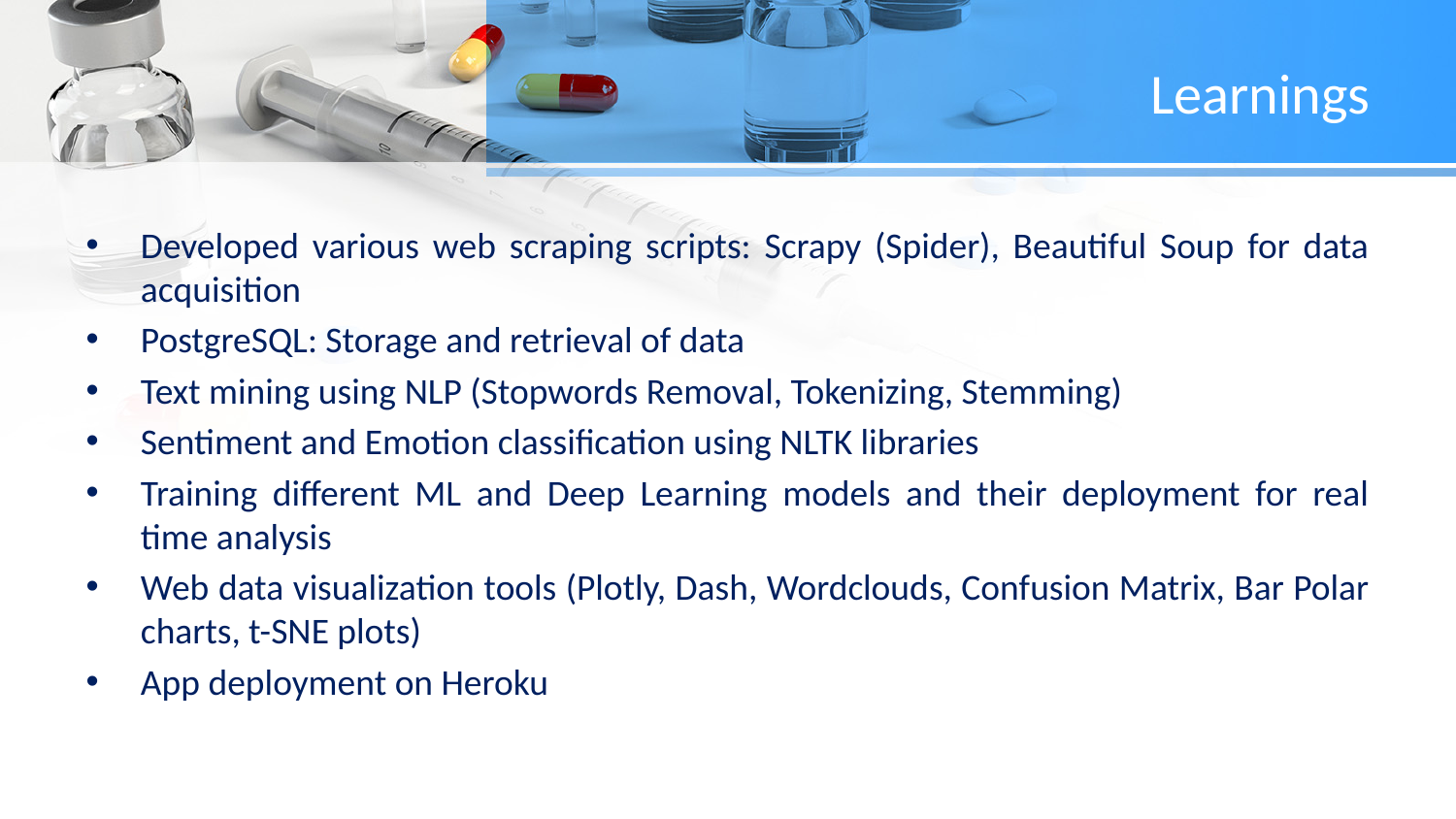

# Learnings
Developed various web scraping scripts: Scrapy (Spider), Beautiful Soup for data acquisition
PostgreSQL: Storage and retrieval of data
Text mining using NLP (Stopwords Removal, Tokenizing, Stemming)
Sentiment and Emotion classification using NLTK libraries
Training different ML and Deep Learning models and their deployment for real time analysis
Web data visualization tools (Plotly, Dash, Wordclouds, Confusion Matrix, Bar Polar charts, t-SNE plots)
App deployment on Heroku